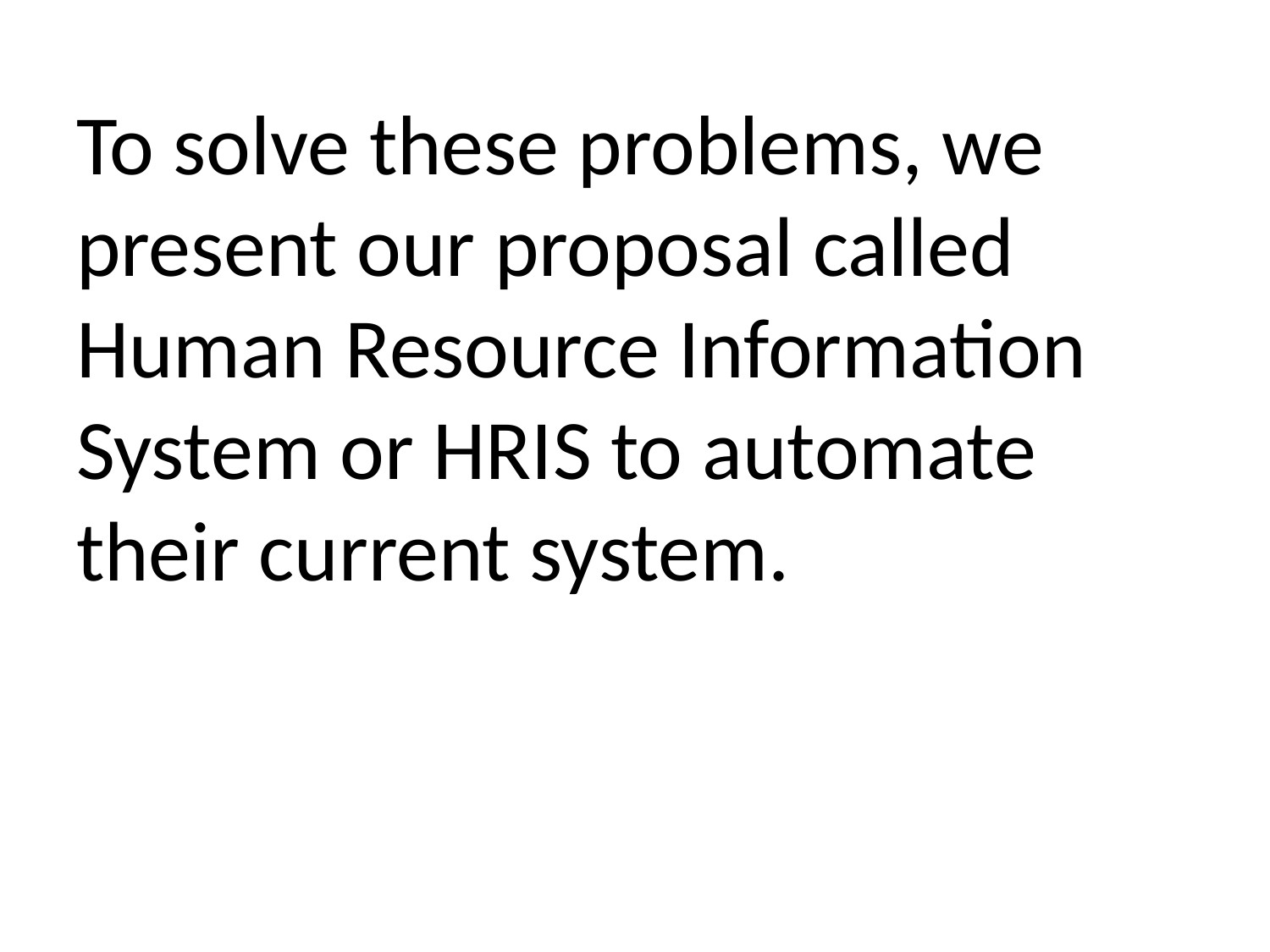

To solve these problems, we present our proposal called Human Resource Information System or HRIS to automate their current system.